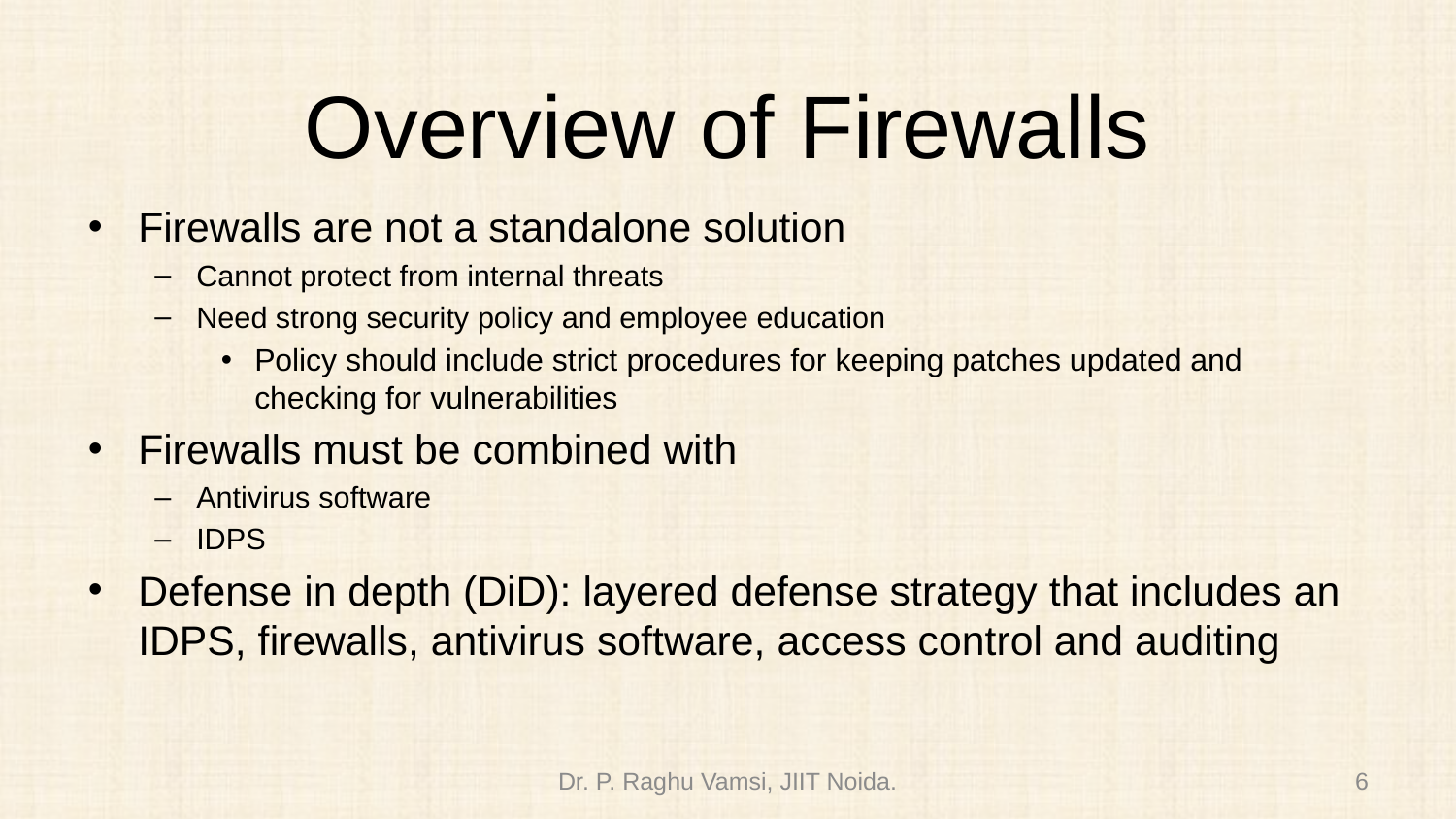

# Overview of Firewalls
Firewalls are not a standalone solution
Cannot protect from internal threats
Need strong security policy and employee education
Policy should include strict procedures for keeping patches updated and checking for vulnerabilities
Firewalls must be combined with
Antivirus software
IDPS
Defense in depth (DiD): layered defense strategy that includes an IDPS, firewalls, antivirus software, access control and auditing
Dr. P. Raghu Vamsi, JIIT Noida.
6